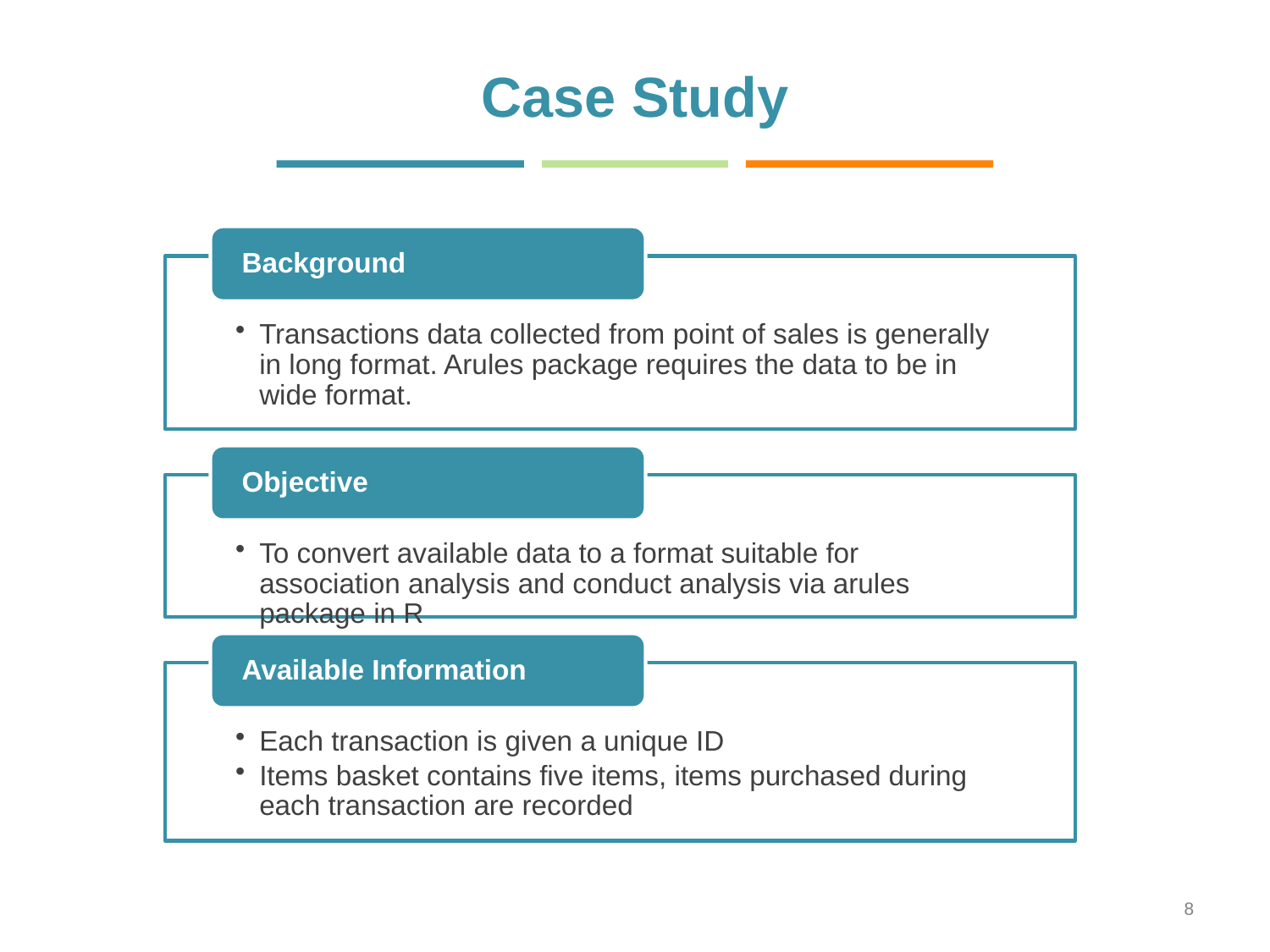

# Case Study

Transactions data collected from point of sales is generally in long format. Arules package requires the data to be in wide format.
Background
To convert available data to a format suitable for association analysis and conduct analysis via arules package in R
Objective
Each transaction is given a unique ID
Items basket contains five items, items purchased during each transaction are recorded
Available Information
8